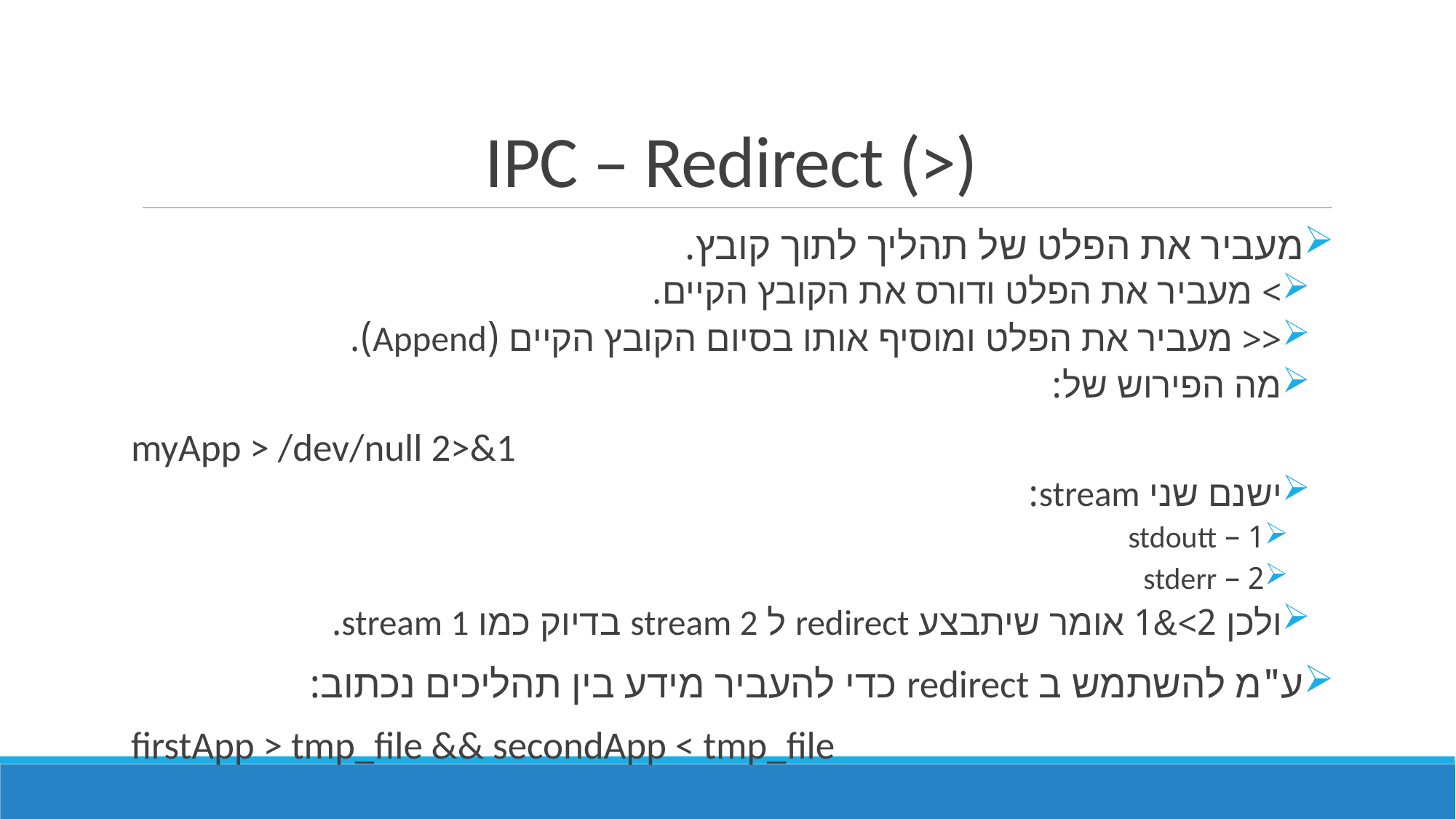

# IPC – Redirect (>)
מעביר את הפלט של תהליך לתוך קובץ.
> מעביר את הפלט ודורס את הקובץ הקיים.
<< מעביר את הפלט ומוסיף אותו בסיום הקובץ הקיים (Append).
מה הפירוש של:
myApp > /dev/null 2>&1
ישנם שני stream:
1 – stdoutt
2 – stderr
ולכן 2>&1 אומר שיתבצע redirect ל stream 2 בדיוק כמו stream 1.
ע"מ להשתמש ב redirect כדי להעביר מידע בין תהליכים נכתוב:
firstApp > tmp_file && secondApp < tmp_file